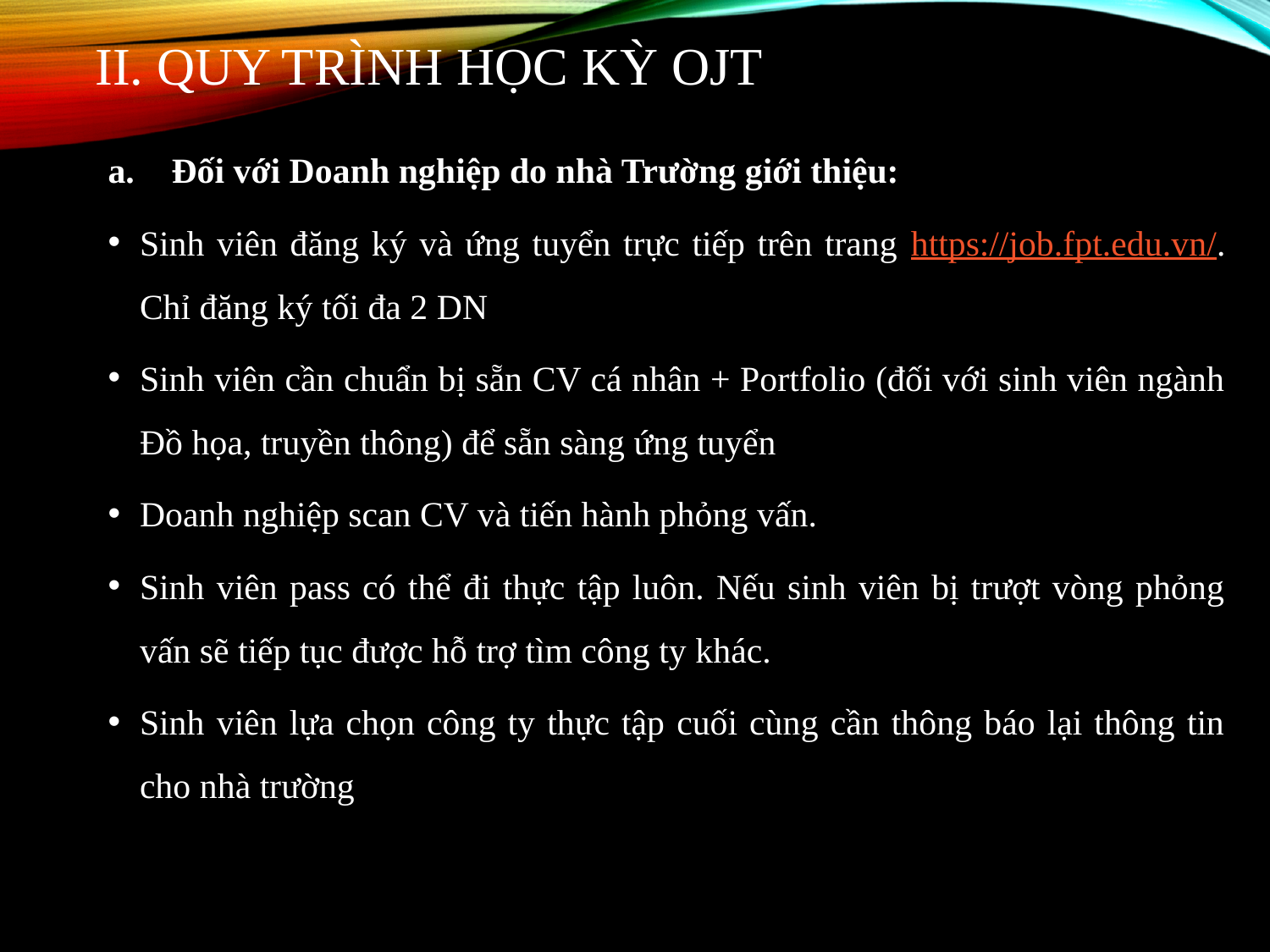

II. QUY TRÌNH HỌC KỲ OJT
Đối với Doanh nghiệp do nhà Trường giới thiệu:
Sinh viên đăng ký và ứng tuyển trực tiếp trên trang https://job.fpt.edu.vn/. Chỉ đăng ký tối đa 2 DN
Sinh viên cần chuẩn bị sẵn CV cá nhân + Portfolio (đối với sinh viên ngành Đồ họa, truyền thông) để sẵn sàng ứng tuyển
Doanh nghiệp scan CV và tiến hành phỏng vấn.
Sinh viên pass có thể đi thực tập luôn. Nếu sinh viên bị trượt vòng phỏng vấn sẽ tiếp tục được hỗ trợ tìm công ty khác.
Sinh viên lựa chọn công ty thực tập cuối cùng cần thông báo lại thông tin cho nhà trường